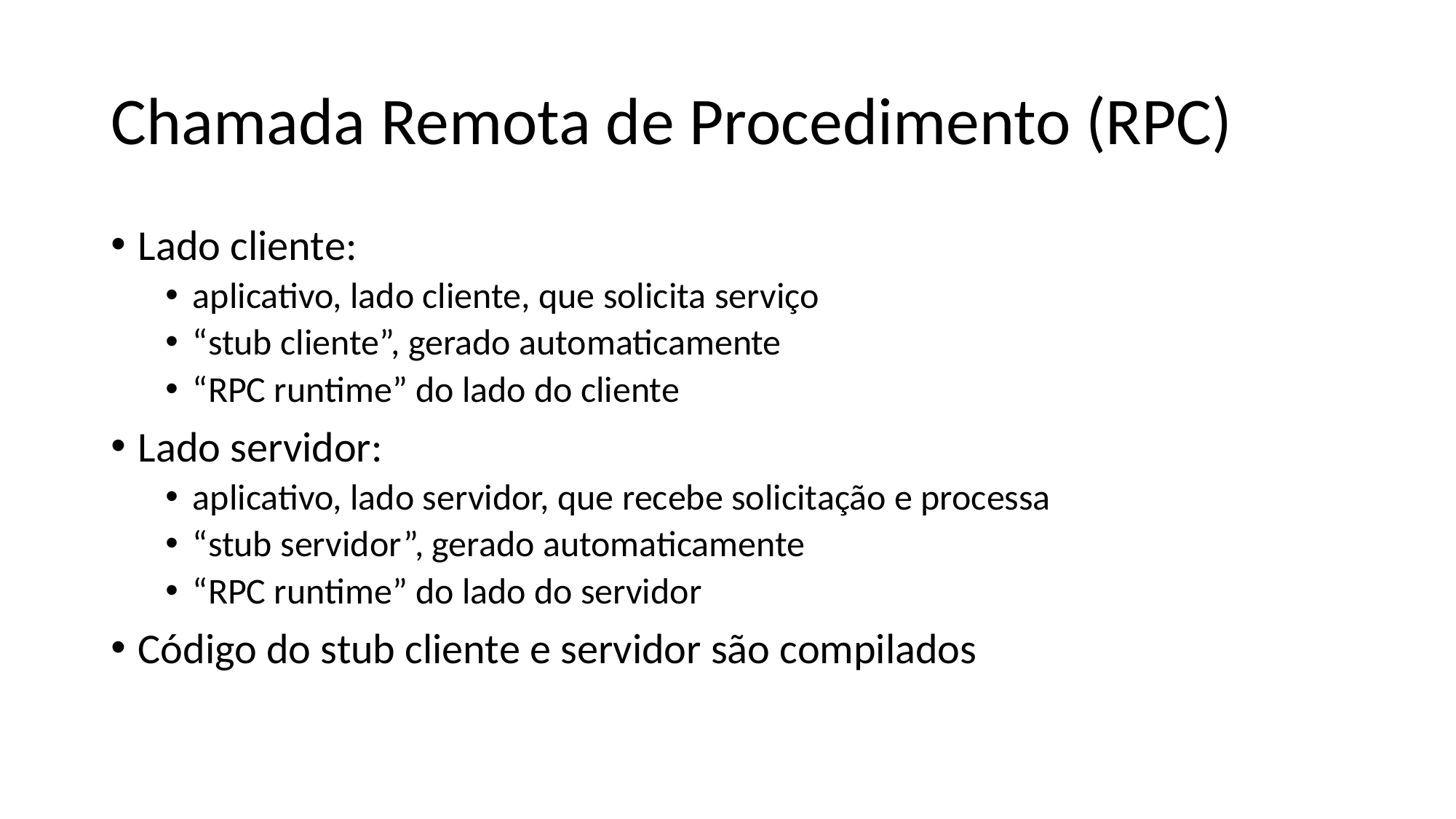

# Chamada Remota de Procedimento (RPC)
Lado cliente:
aplicativo, lado cliente, que solicita serviço
“stub cliente”, gerado automaticamente
“RPC runtime” do lado do cliente
Lado servidor:
aplicativo, lado servidor, que recebe solicitação e processa
“stub servidor”, gerado automaticamente
“RPC runtime” do lado do servidor
Código do stub cliente e servidor são compilados